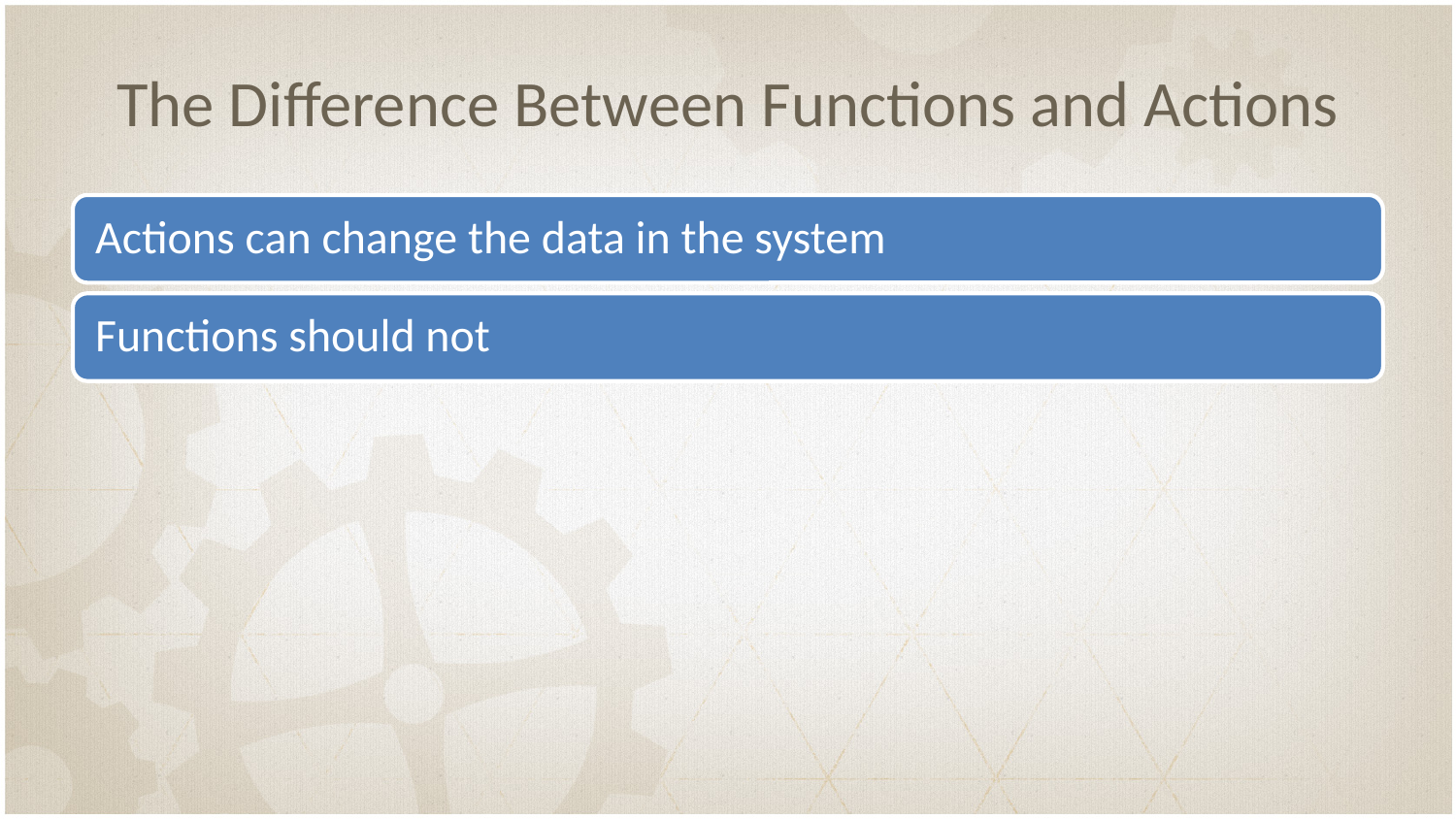

# The Difference Between Functions and Actions
Actions can change the data in the system
Functions should not